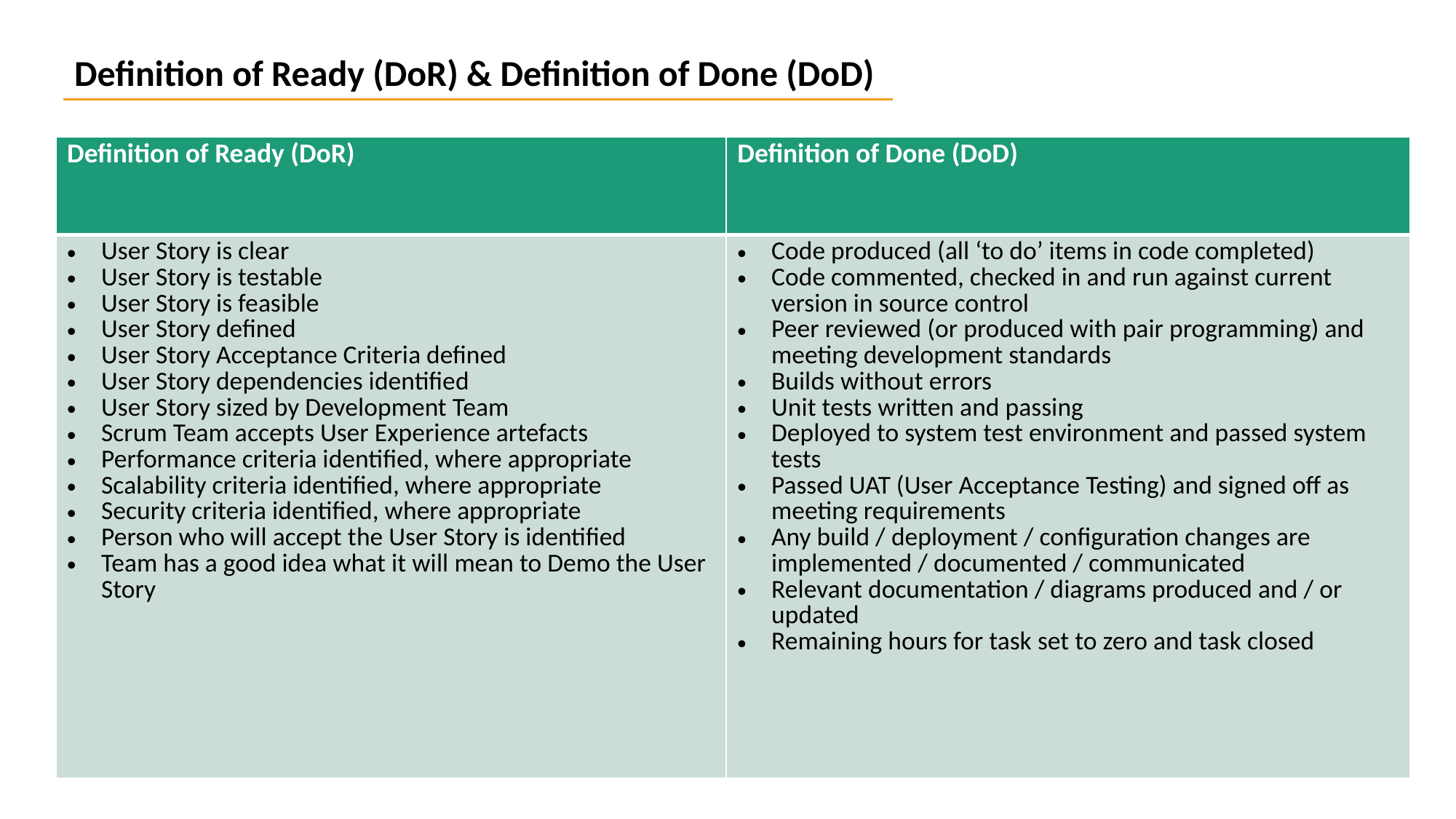

Definition of Ready (DoR) & Definition of Done (DoD)
| Definition of Ready (DoR) | Definition of Done (DoD) |
| --- | --- |
| User Story is clear User Story is testable User Story is feasible User Story defined User Story Acceptance Criteria defined User Story dependencies identified User Story sized by Development Team Scrum Team accepts User Experience artefacts Performance criteria identified, where appropriate Scalability criteria identified, where appropriate Security criteria identified, where appropriate Person who will accept the User Story is identified Team has a good idea what it will mean to Demo the User Story | Code produced (all ‘to do’ items in code completed) Code commented, checked in and run against current version in source control Peer reviewed (or produced with pair programming) and meeting development standards Builds without errors Unit tests written and passing Deployed to system test environment and passed system tests Passed UAT (User Acceptance Testing) and signed off as meeting requirements Any build / deployment / configuration changes are implemented / documented / communicated Relevant documentation / diagrams produced and / or updated Remaining hours for task set to zero and task closed |